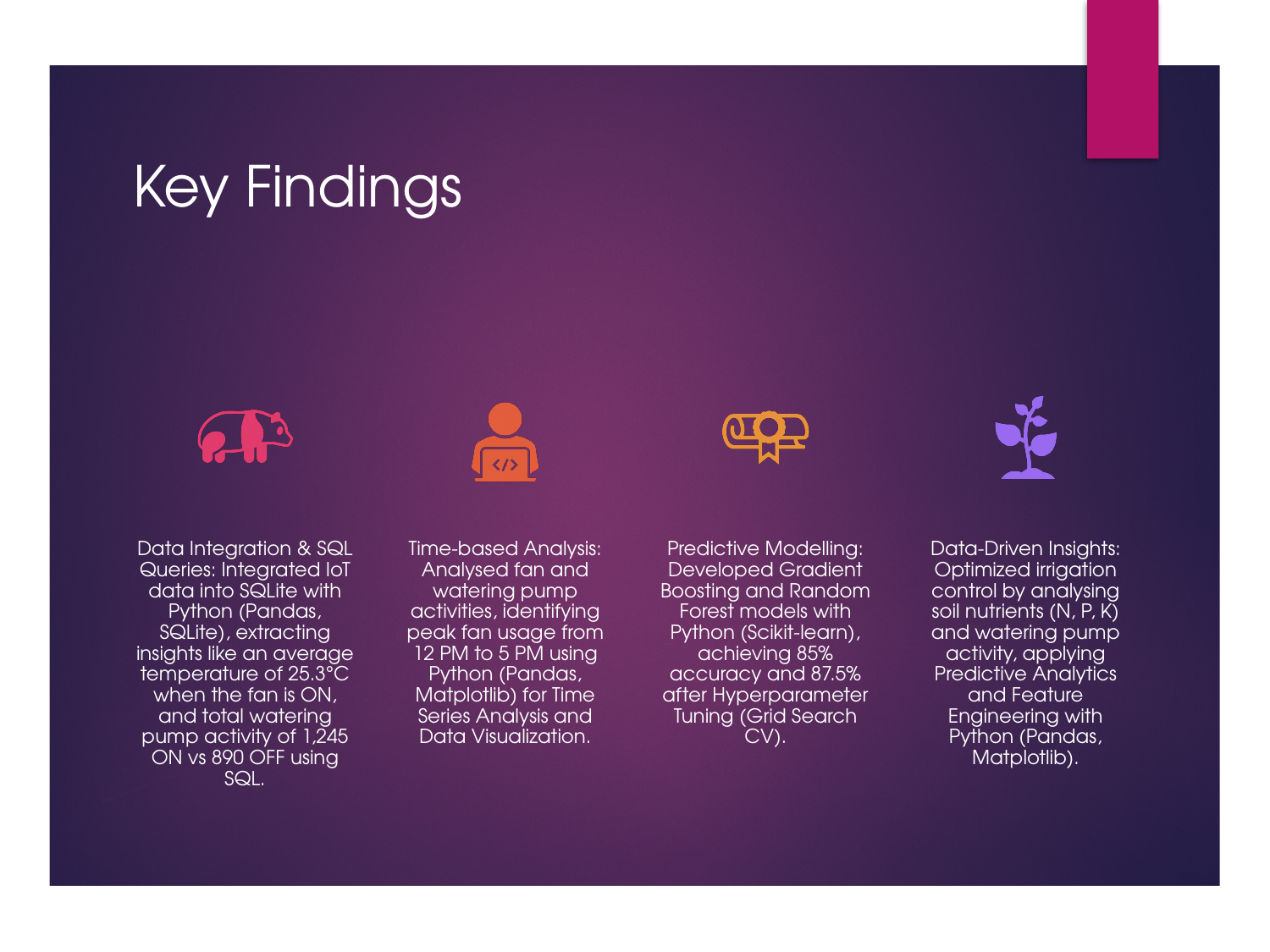

# Key Findings
Data Integration & SQL Queries: Integrated IoT data into SQLite with Python (Pandas, SQLite), extracting insights like an average temperature of 25.3°C when the fan is ON, and total watering pump activity of 1,245 ON vs 890 OFF using SQL.
Time-based Analysis: Analysed fan and watering pump activities, identifying peak fan usage from 12 PM to 5 PM using Python (Pandas, Matplotlib) for Time Series Analysis and Data Visualization.
Predictive Modelling: Developed Gradient Boosting and Random Forest models with Python (Scikit-learn), achieving 85% accuracy and 87.5% after Hyperparameter Tuning (Grid Search CV).
Data-Driven Insights: Optimized irrigation control by analysing soil nutrients (N, P, K) and watering pump activity, applying Predictive Analytics and Feature Engineering with Python (Pandas, Matplotlib).